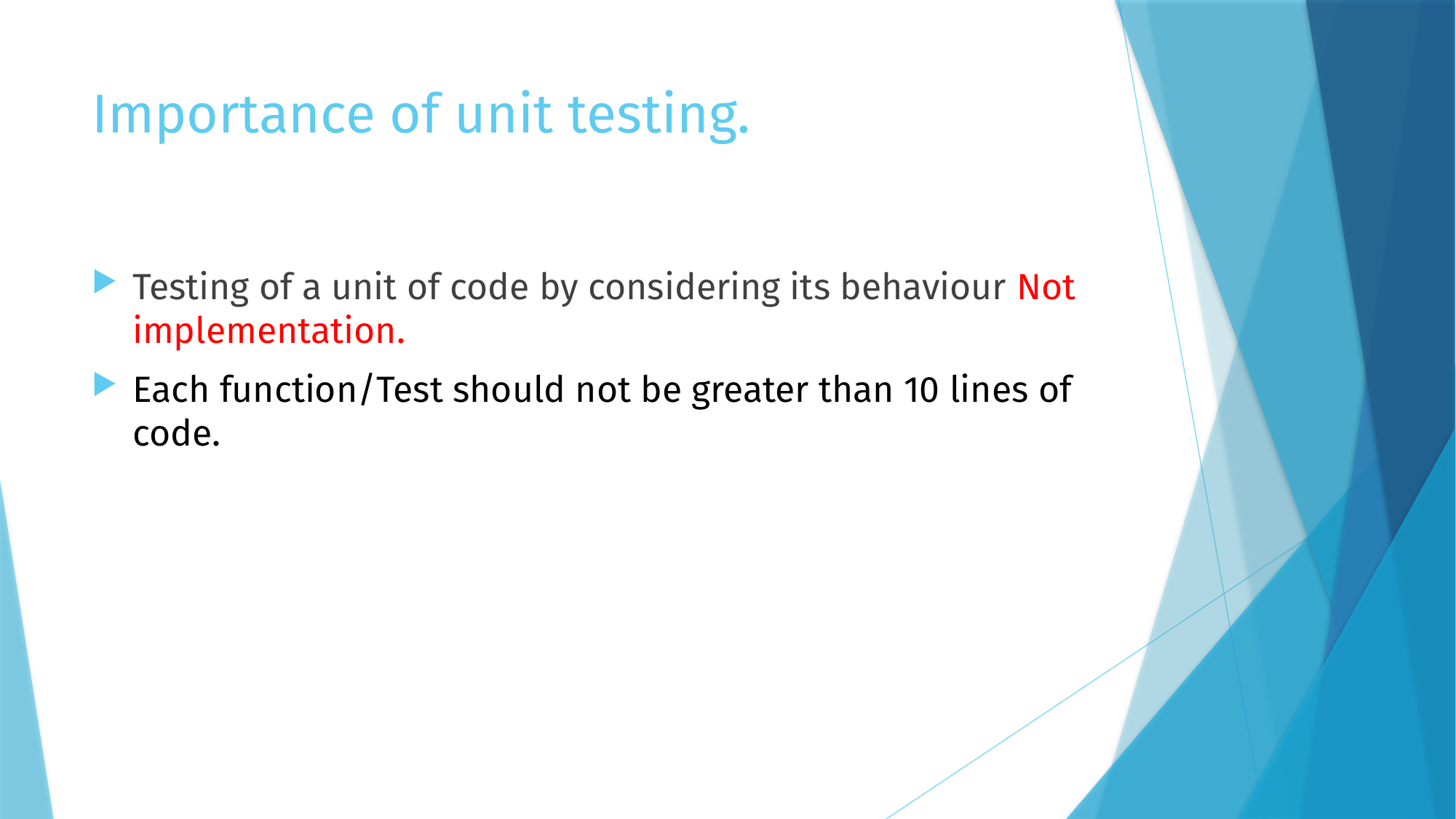

# Importance of unit testing.
Testing of a unit of code by considering its behaviour Not implementation.
Each function/Test should not be greater than 10 lines of code.